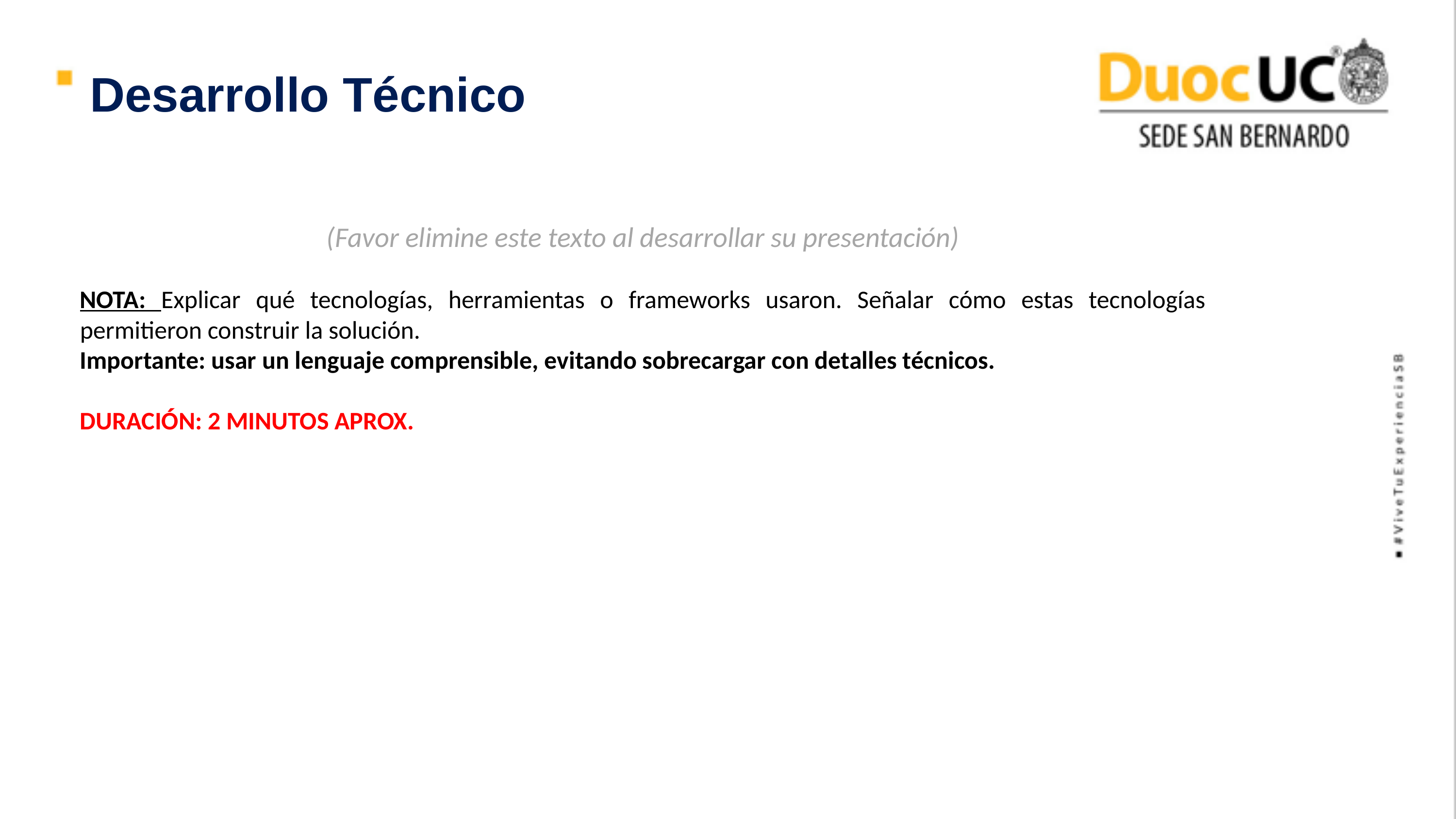

Desarrollo Técnico
(Favor elimine este texto al desarrollar su presentación)

NOTA: Explicar qué tecnologías, herramientas o frameworks usaron. Señalar cómo estas tecnologías permitieron construir la solución.
Importante: usar un lenguaje comprensible, evitando sobrecargar con detalles técnicos.

DURACIÓN: 2 MINUTOS APROX.